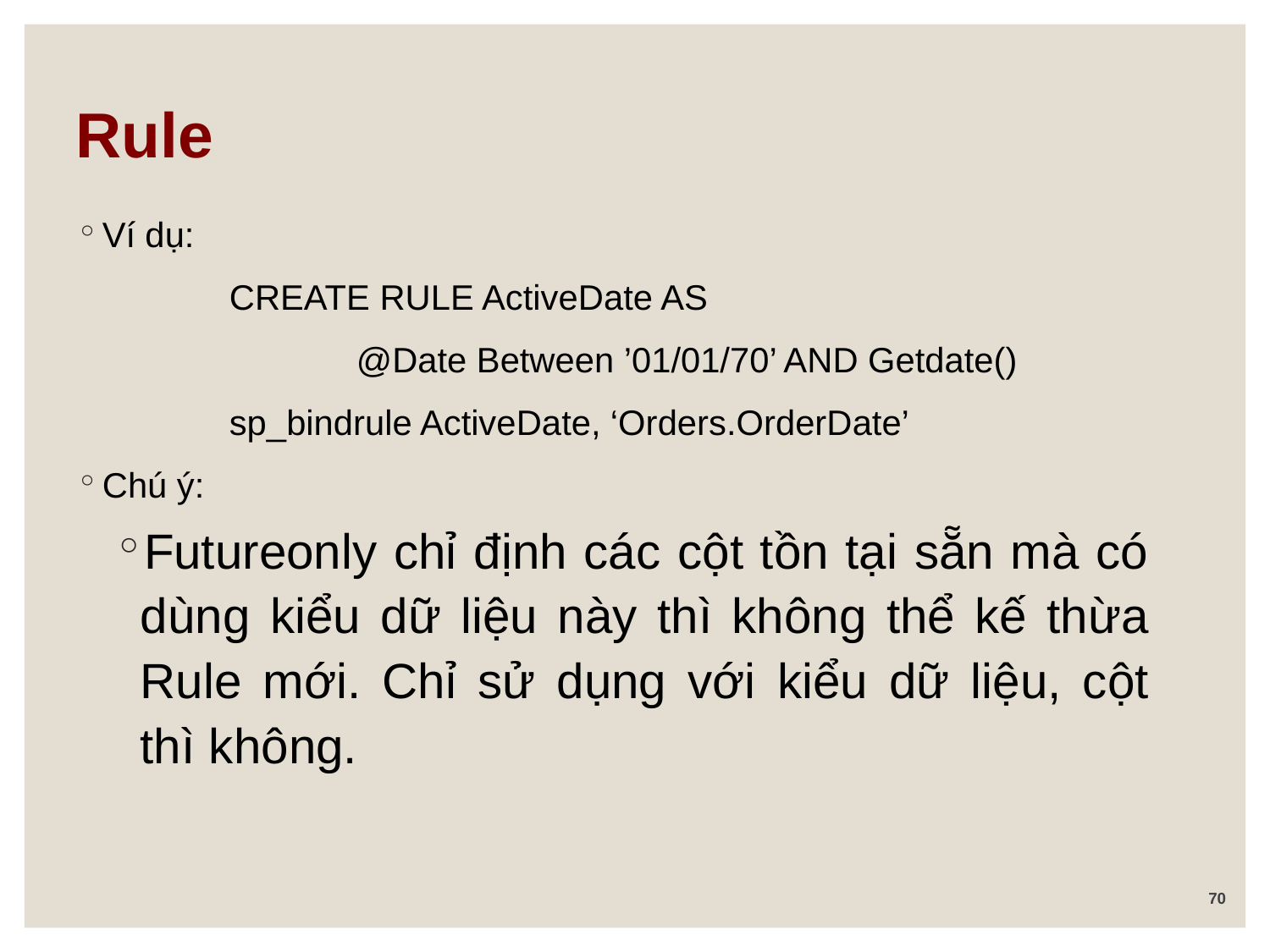

Rule
Ví dụ:
		CREATE RULE ActiveDate AS
			@Date Between ’01/01/70’ AND Getdate()
		sp_bindrule ActiveDate, ‘Orders.OrderDate’
Chú ý:
Futureonly chỉ định các cột tồn tại sẵn mà có dùng kiểu dữ liệu này thì không thể kế thừa Rule mới. Chỉ sử dụng với kiểu dữ liệu, cột thì không.

70